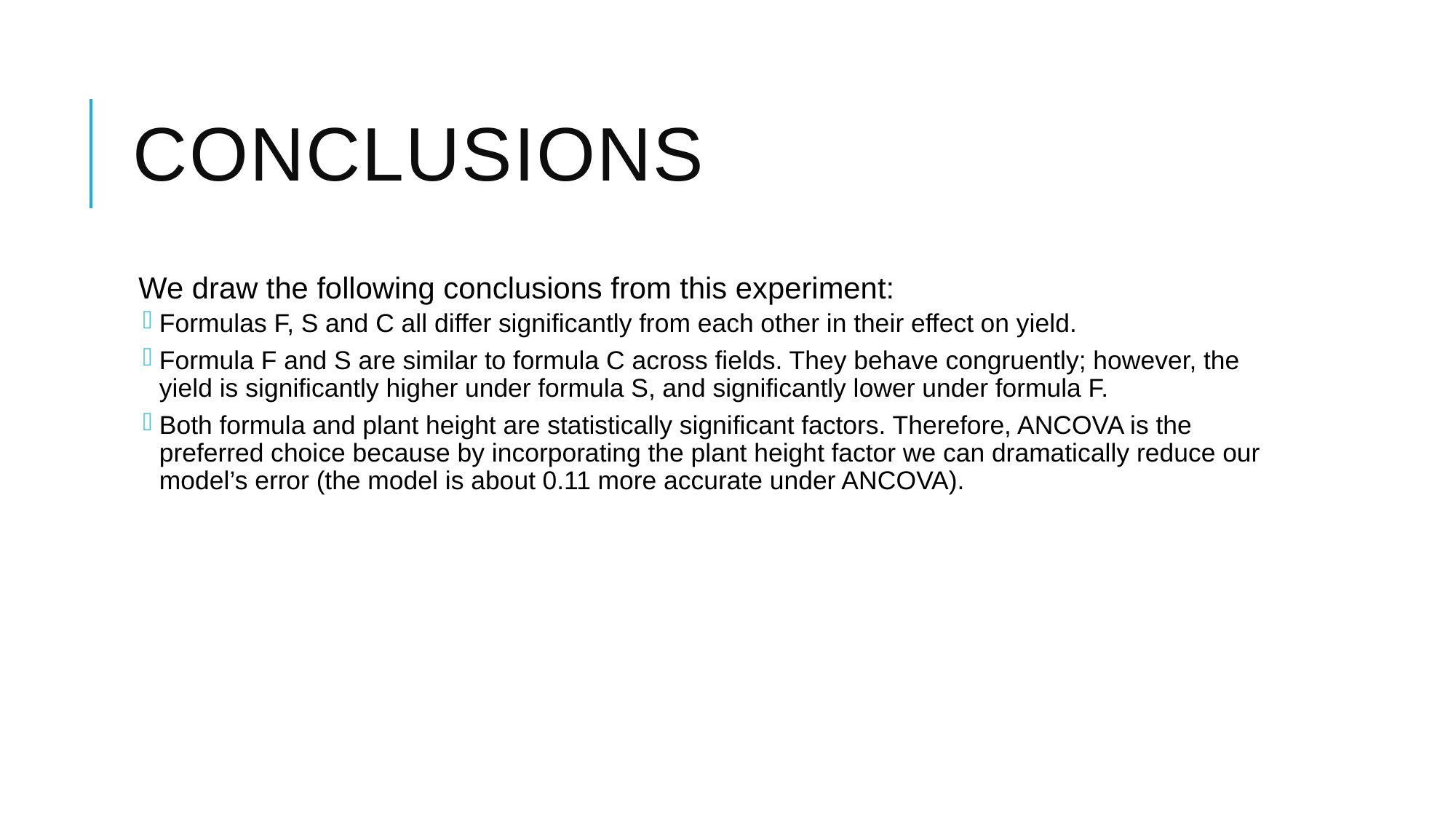

# Conclusions
We draw the following conclusions from this experiment:
Formulas F, S and C all differ significantly from each other in their effect on yield.
Formula F and S are similar to formula C across fields. They behave congruently; however, the yield is significantly higher under formula S, and significantly lower under formula F.
Both formula and plant height are statistically significant factors. Therefore, ANCOVA is the preferred choice because by incorporating the plant height factor we can dramatically reduce our model’s error (the model is about 0.11 more accurate under ANCOVA).